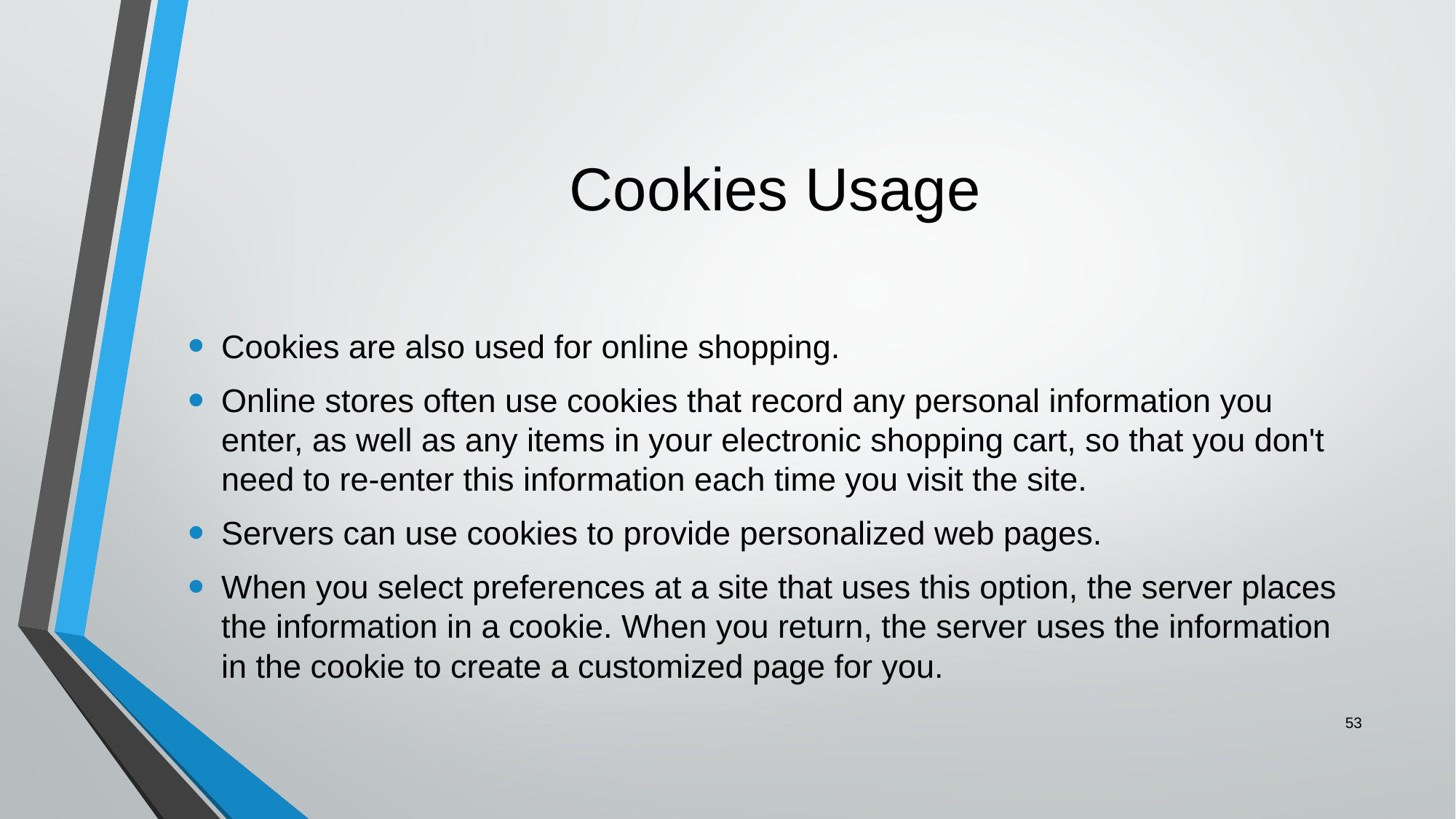

# Cookies Usage
Cookies are also used for online shopping.
Online stores often use cookies that record any personal information you enter, as well as any items in your electronic shopping cart, so that you don't need to re-enter this information each time you visit the site.
Servers can use cookies to provide personalized web pages.
When you select preferences at a site that uses this option, the server places the information in a cookie. When you return, the server uses the information in the cookie to create a customized page for you.
53